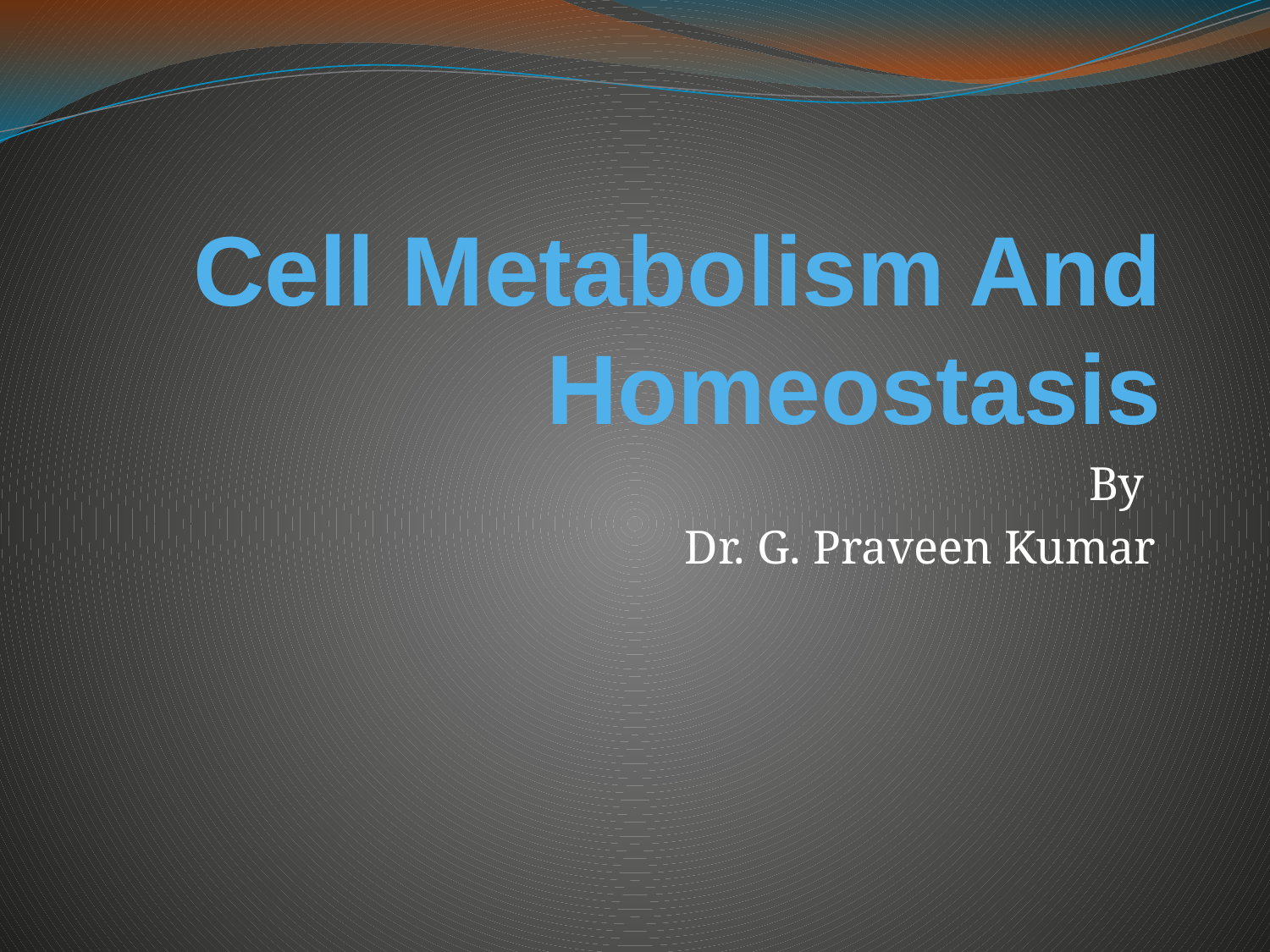

# Cell Metabolism And Homeostasis
By
Dr. G. Praveen Kumar